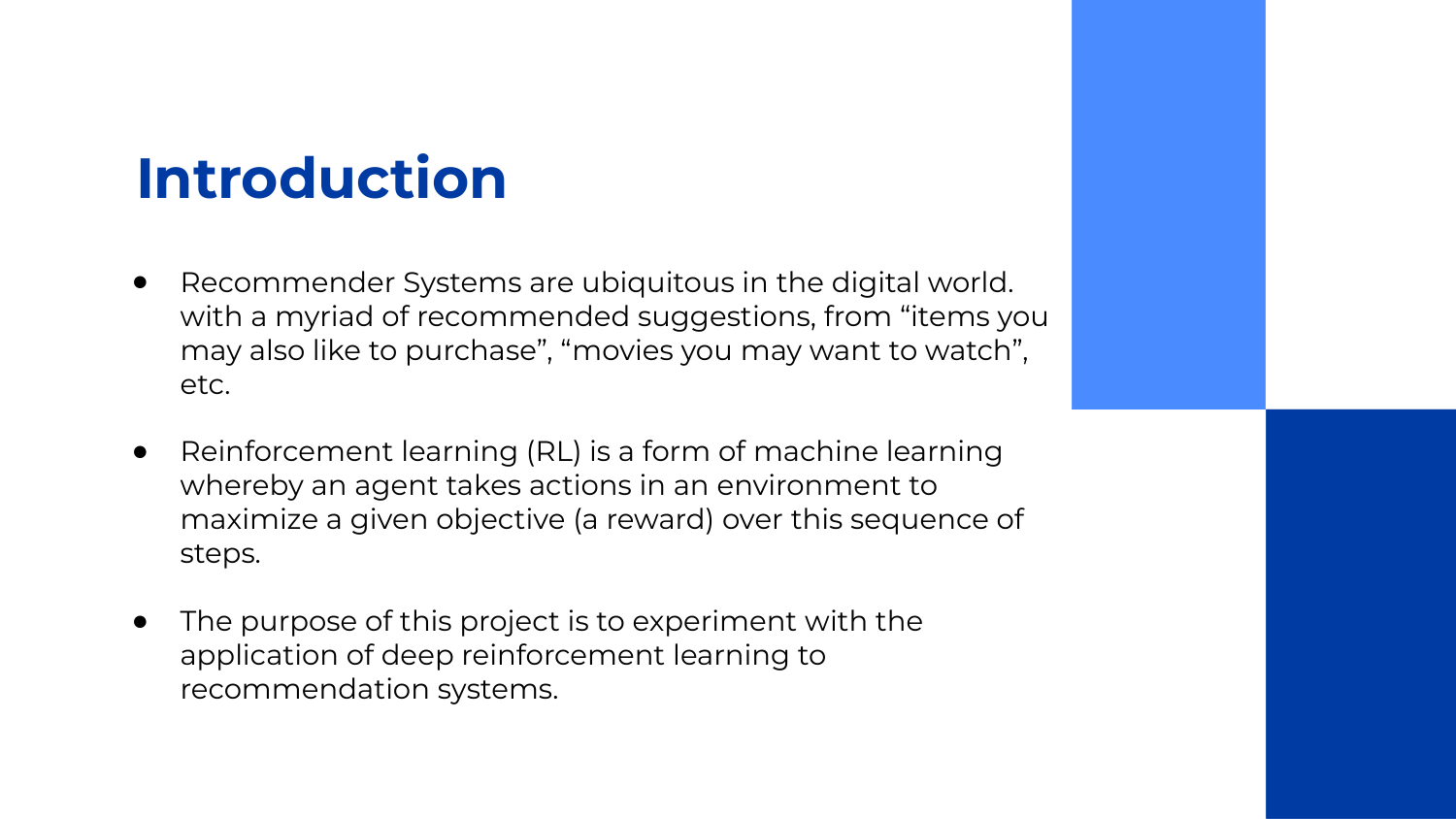

# Introduction
Recommender Systems are ubiquitous in the digital world. with a myriad of recommended suggestions, from “items you may also like to purchase”, “movies you may want to watch”, etc.

Reinforcement learning (RL) is a form of machine learning whereby an agent takes actions in an environment to maximize a given objective (a reward) over this sequence of steps.

The purpose of this project is to experiment with the application of deep reinforcement learning to recommendation systems.